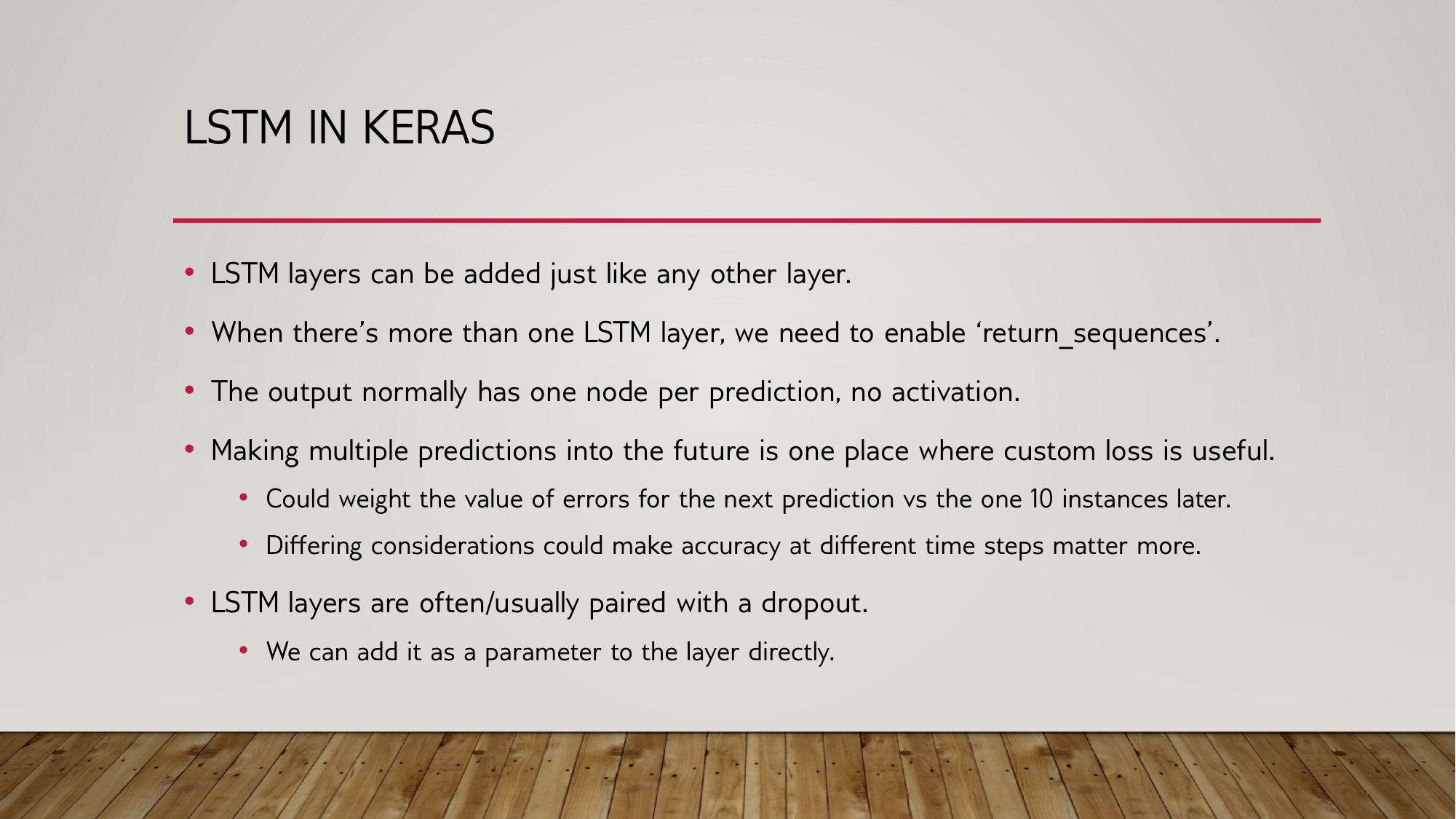

# LSTM in Keras
LSTM layers can be added just like any other layer.
When there’s more than one LSTM layer, we need to enable ‘return_sequences’.
The output normally has one node per prediction, no activation.
Making multiple predictions into the future is one place where custom loss is useful.
Could weight the value of errors for the next prediction vs the one 10 instances later.
Differing considerations could make accuracy at different time steps matter more.
LSTM layers are often/usually paired with a dropout.
We can add it as a parameter to the layer directly.